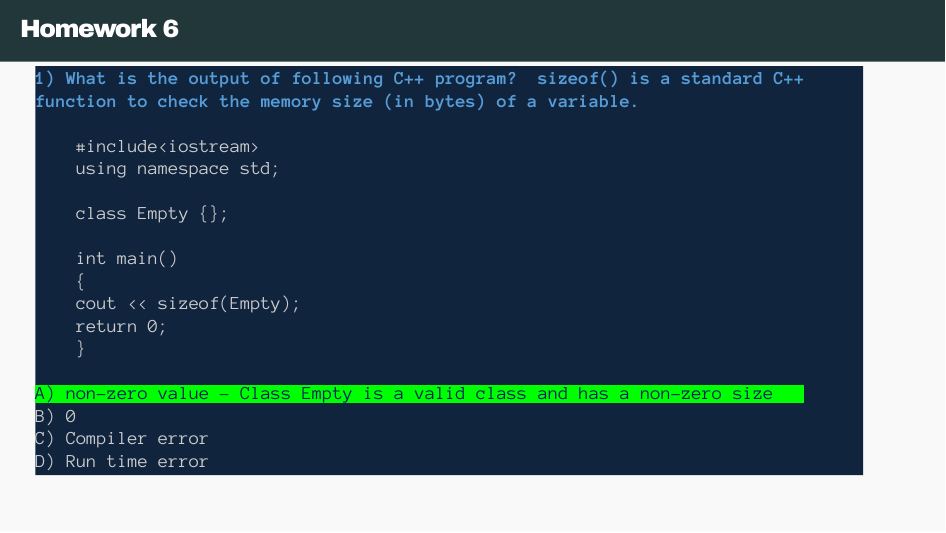

# Homework 6
1) What is the output of following C++ program?  sizeof() is a standard C++ function to check the memory size (in bytes) of a variable.
    #include<iostream>
    using namespace std;

    class Empty {};

    int main()
    {
    cout << sizeof(Empty);
    return 0;
    }
A) non-zero value – Class Empty is a valid class and has a non-zero size
B) 0
C) Compiler error
D) Run time error